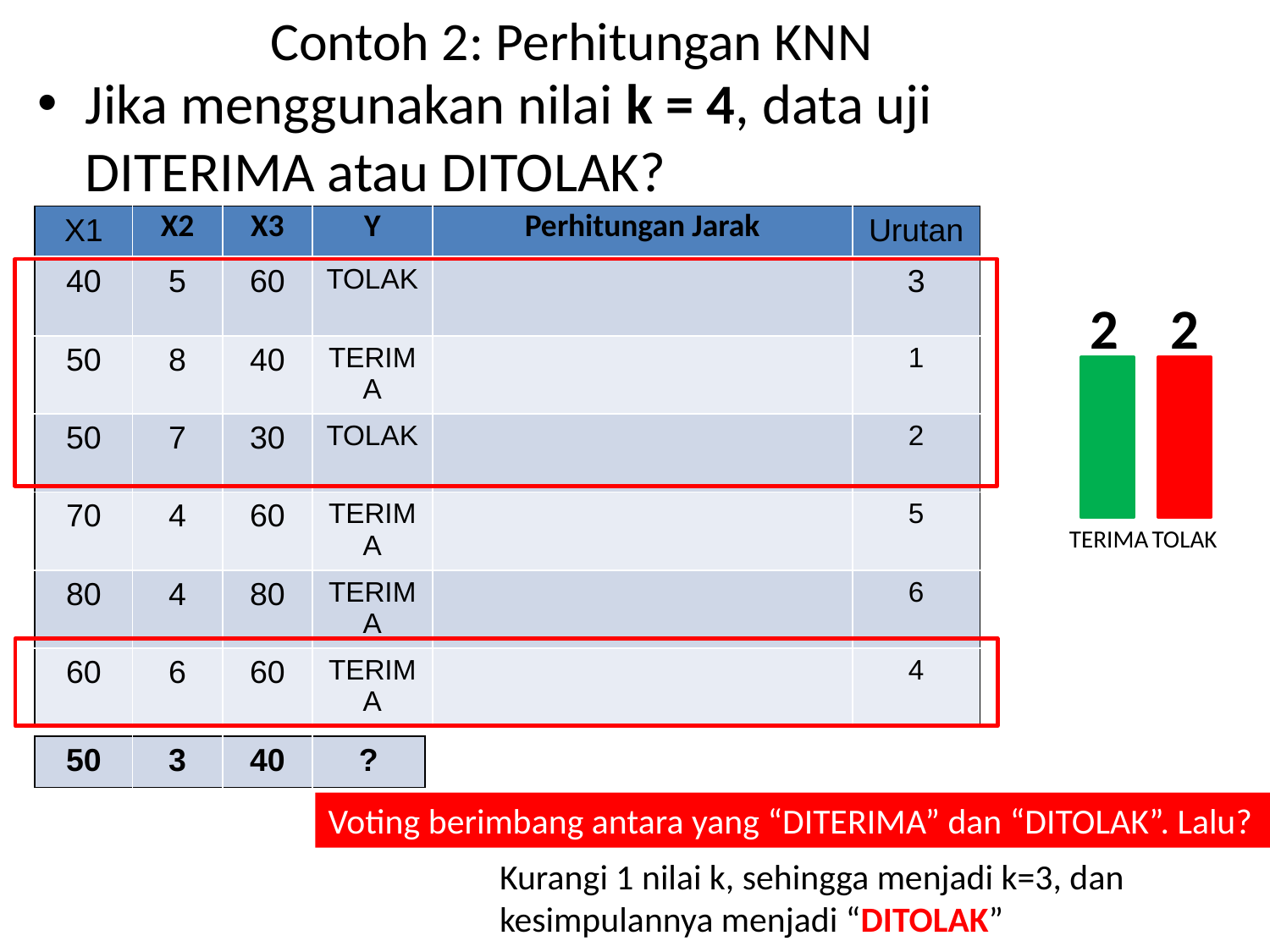

# Contoh 2: Perhitungan KNN
Jika menggunakan nilai k = 4, data uji DITERIMA atau DITOLAK?
| X1 | X2 | X3 | Y | Perhitungan Jarak | Urutan |
| --- | --- | --- | --- | --- | --- |
| 40 | 5 | 60 | TOLAK |  | 3 |
| 50 | 8 | 40 | TERIMA |  | 1 |
| 50 | 7 | 30 | TOLAK |  | 2 |
| 70 | 4 | 60 | TERIMA |  | 5 |
| 80 | 4 | 80 | TERIMA |  | 6 |
| 60 | 6 | 60 | TERIMA |  | 4 |

2
2

TOLAK
TERIMA

| 50 | 3 | 40 | ? |
| --- | --- | --- | --- |
Voting berimbang antara yang “DITERIMA” dan “DITOLAK”. Lalu?
Kurangi 1 nilai k, sehingga menjadi k=3, dan kesimpulannya menjadi “DITOLAK”